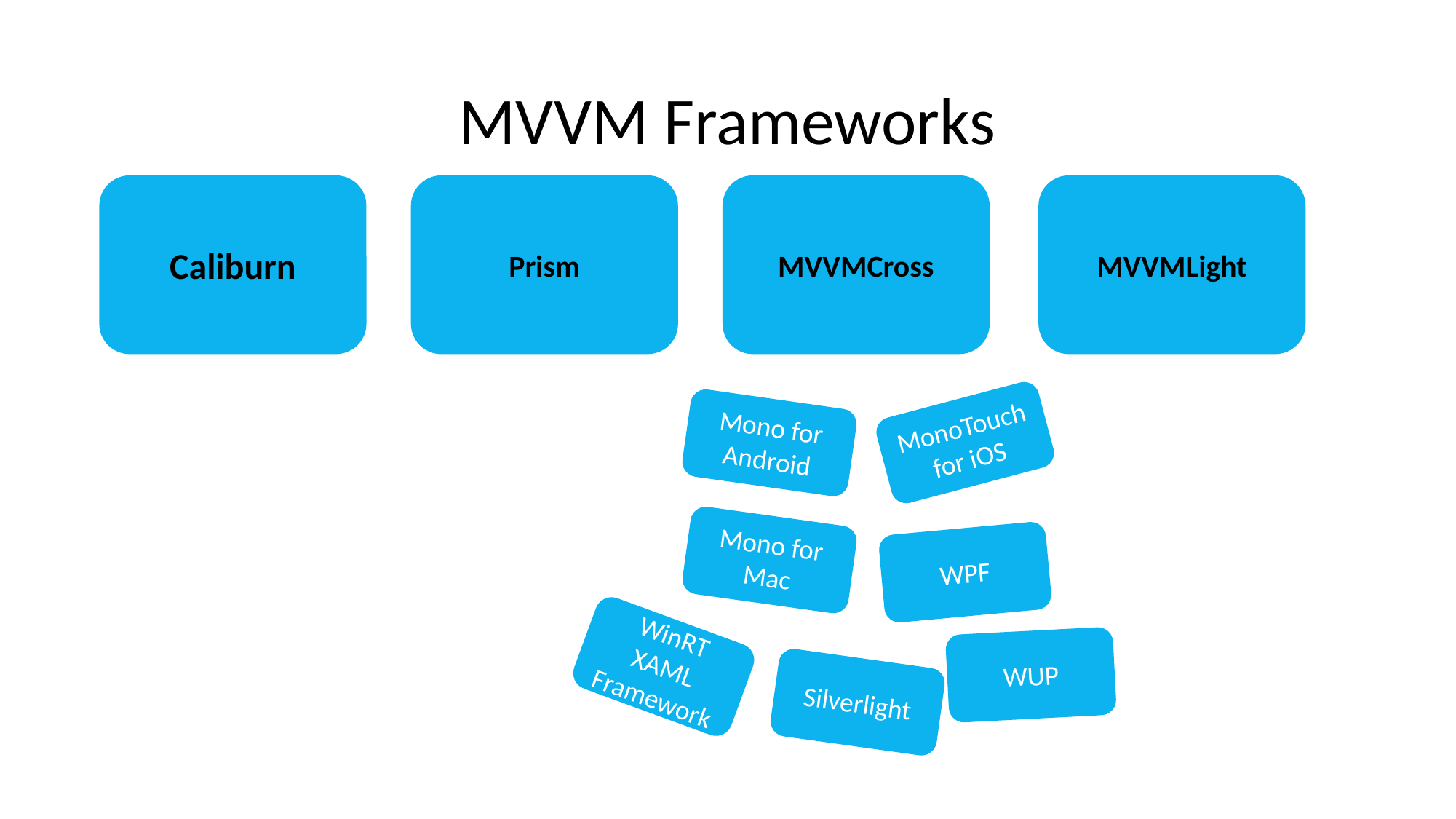

# MVVM Frameworks
MVVMCross
MVVMLight
Caliburn
Prism
MonoTouch for iOS
Mono for Android
Mono for Mac
WPF
WinRT XAML Framework
WUP
Silverlight